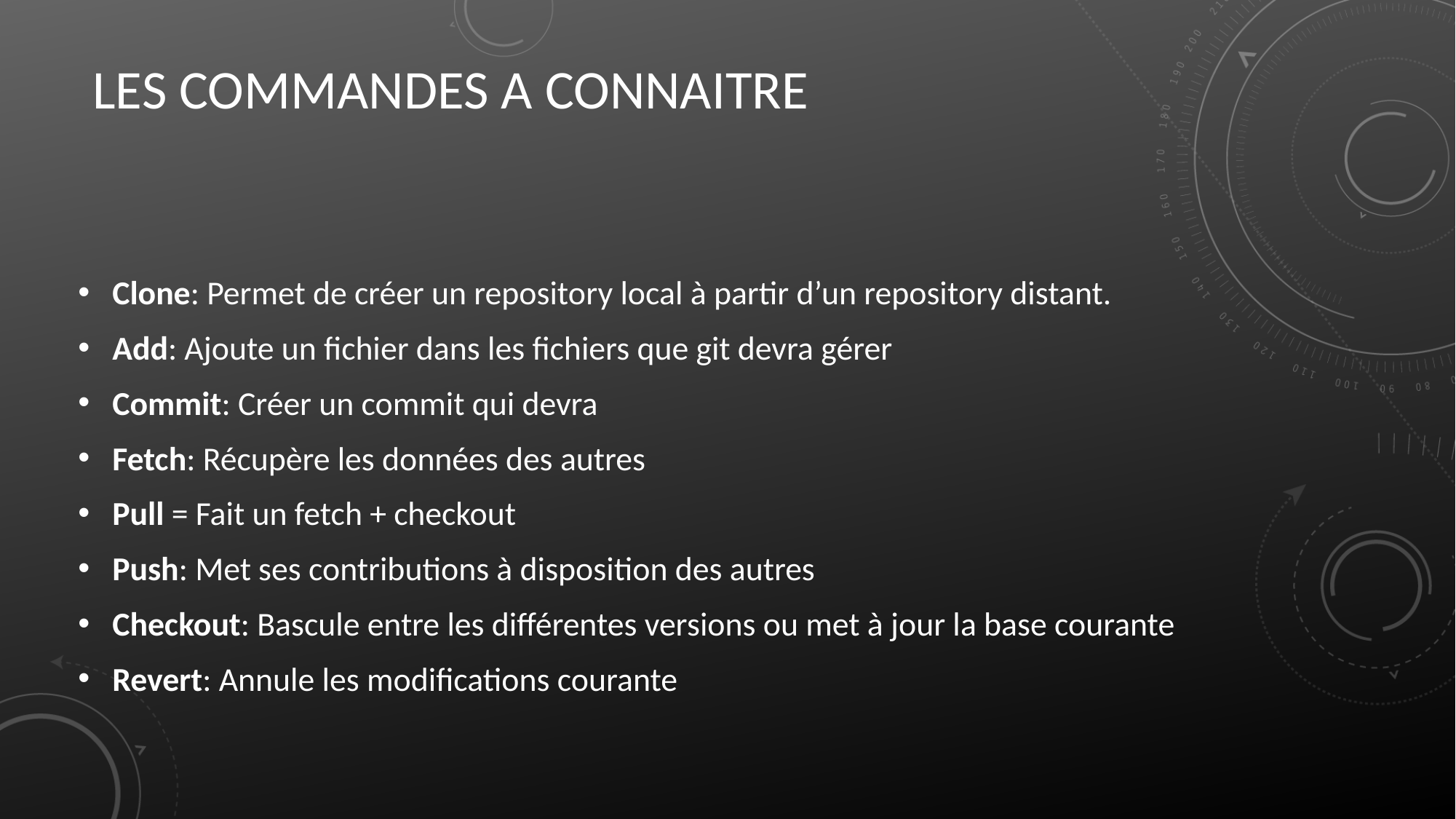

# Les commandes a connaitre
Clone: Permet de créer un repository local à partir d’un repository distant.
Add: Ajoute un fichier dans les fichiers que git devra gérer
Commit: Créer un commit qui devra
Fetch: Récupère les données des autres
Pull = Fait un fetch + checkout
Push: Met ses contributions à disposition des autres
Checkout: Bascule entre les différentes versions ou met à jour la base courante
Revert: Annule les modifications courante